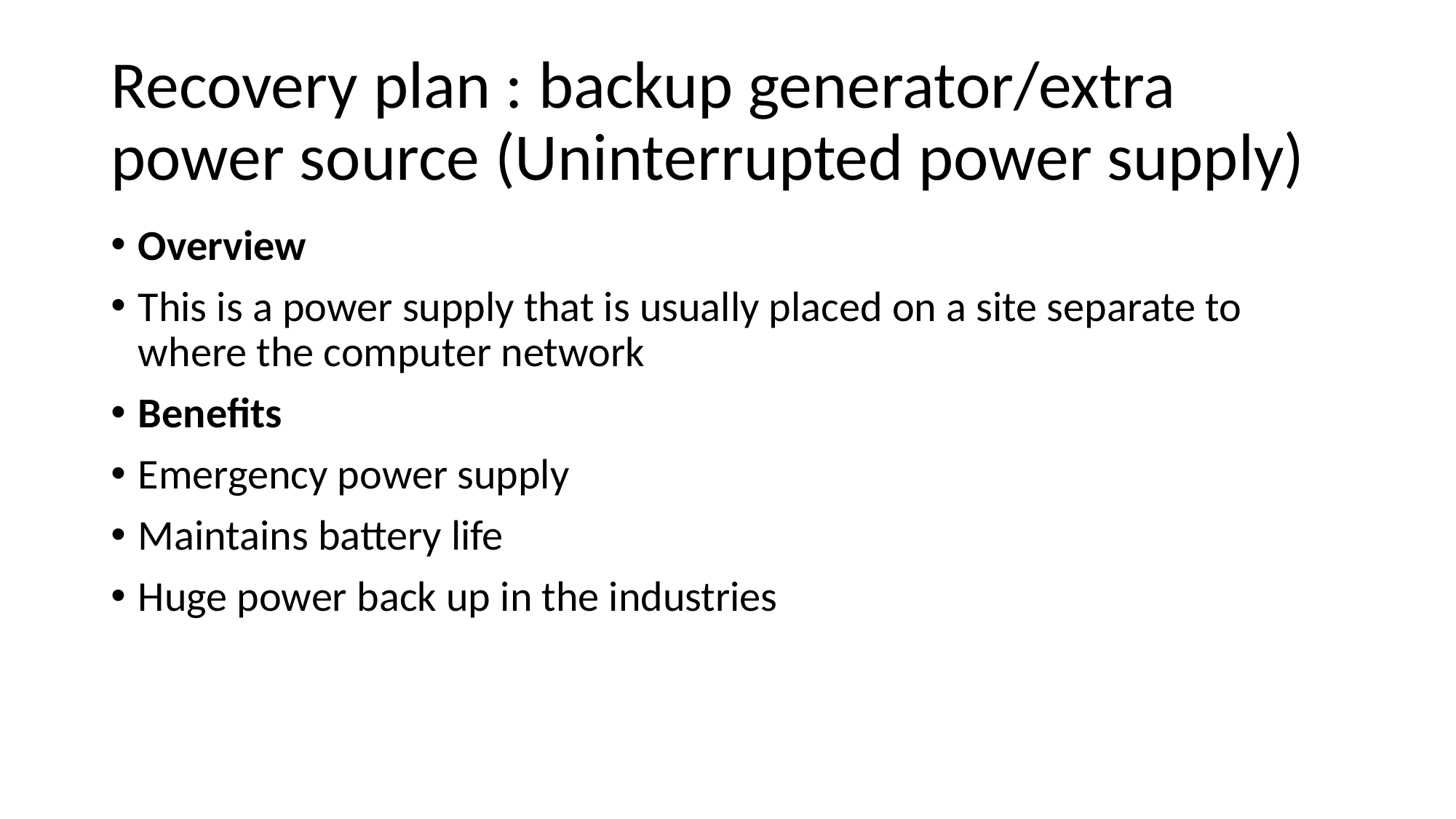

# Recovery plan : backup generator/extra power source (Uninterrupted power supply)
Overview
This is a power supply that is usually placed on a site separate to where the computer network
Benefits
Emergency power supply
Maintains battery life
Huge power back up in the industries